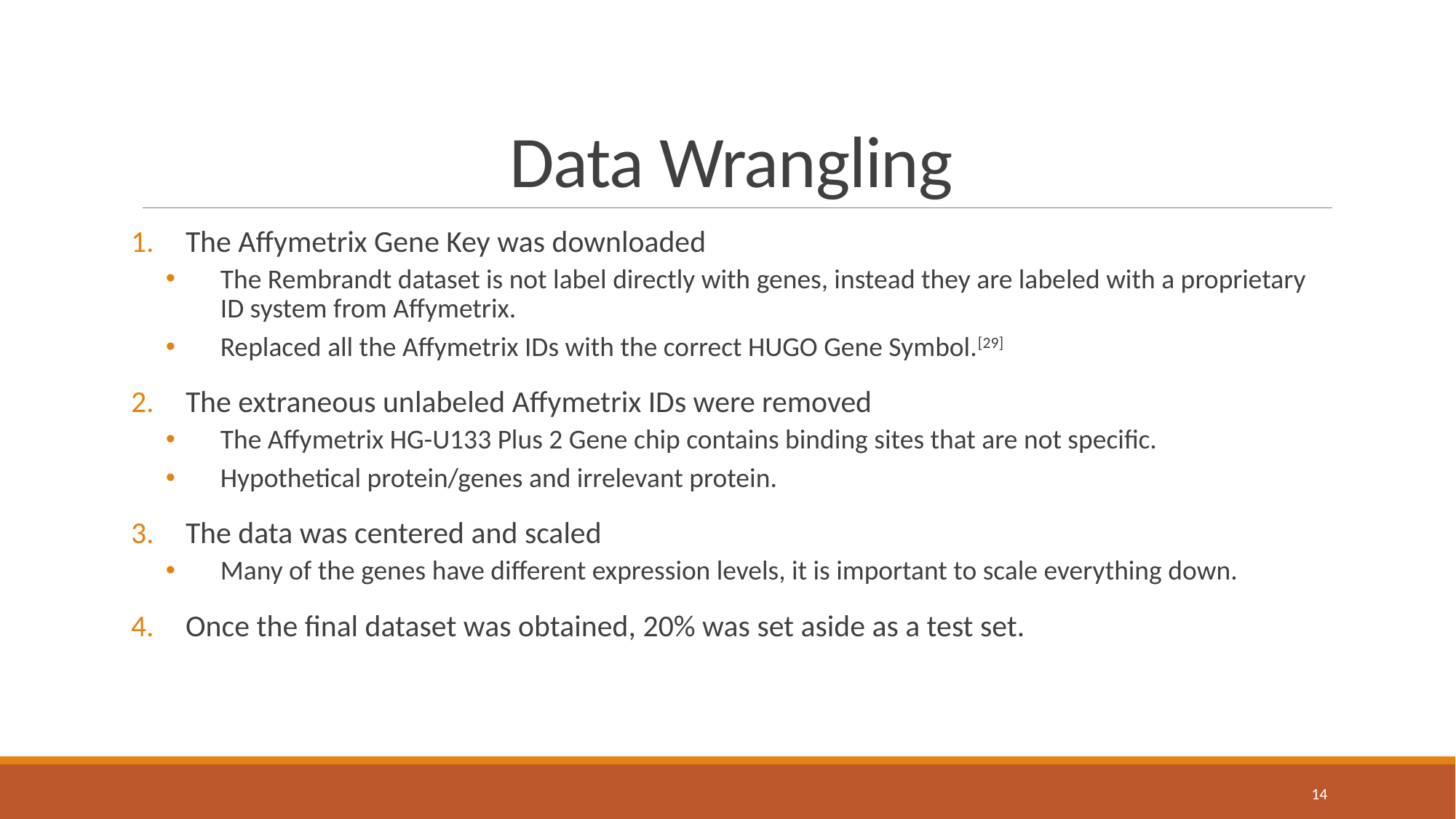

# Data Wrangling
The Affymetrix Gene Key was downloaded
The Rembrandt dataset is not label directly with genes, instead they are labeled with a proprietary ID system from Affymetrix.
Replaced all the Affymetrix IDs with the correct HUGO Gene Symbol.[29]
The extraneous unlabeled Affymetrix IDs were removed
The Affymetrix HG-U133 Plus 2 Gene chip contains binding sites that are not specific.
Hypothetical protein/genes and irrelevant protein.
The data was centered and scaled
Many of the genes have different expression levels, it is important to scale everything down.
Once the final dataset was obtained, 20% was set aside as a test set.

14